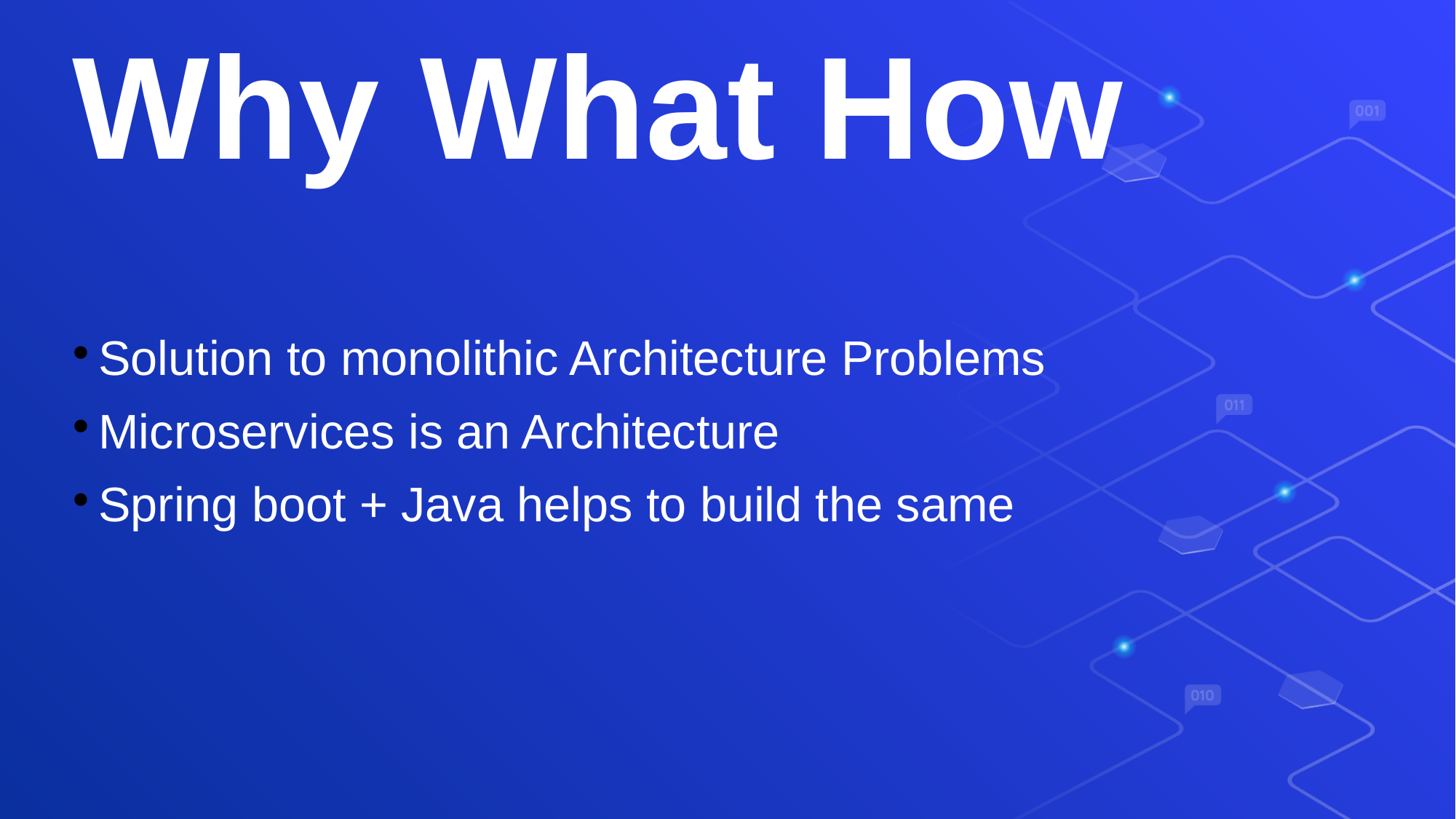

# Why What How
Solution to monolithic Architecture Problems
Microservices is an Architecture
Spring boot + Java helps to build the same